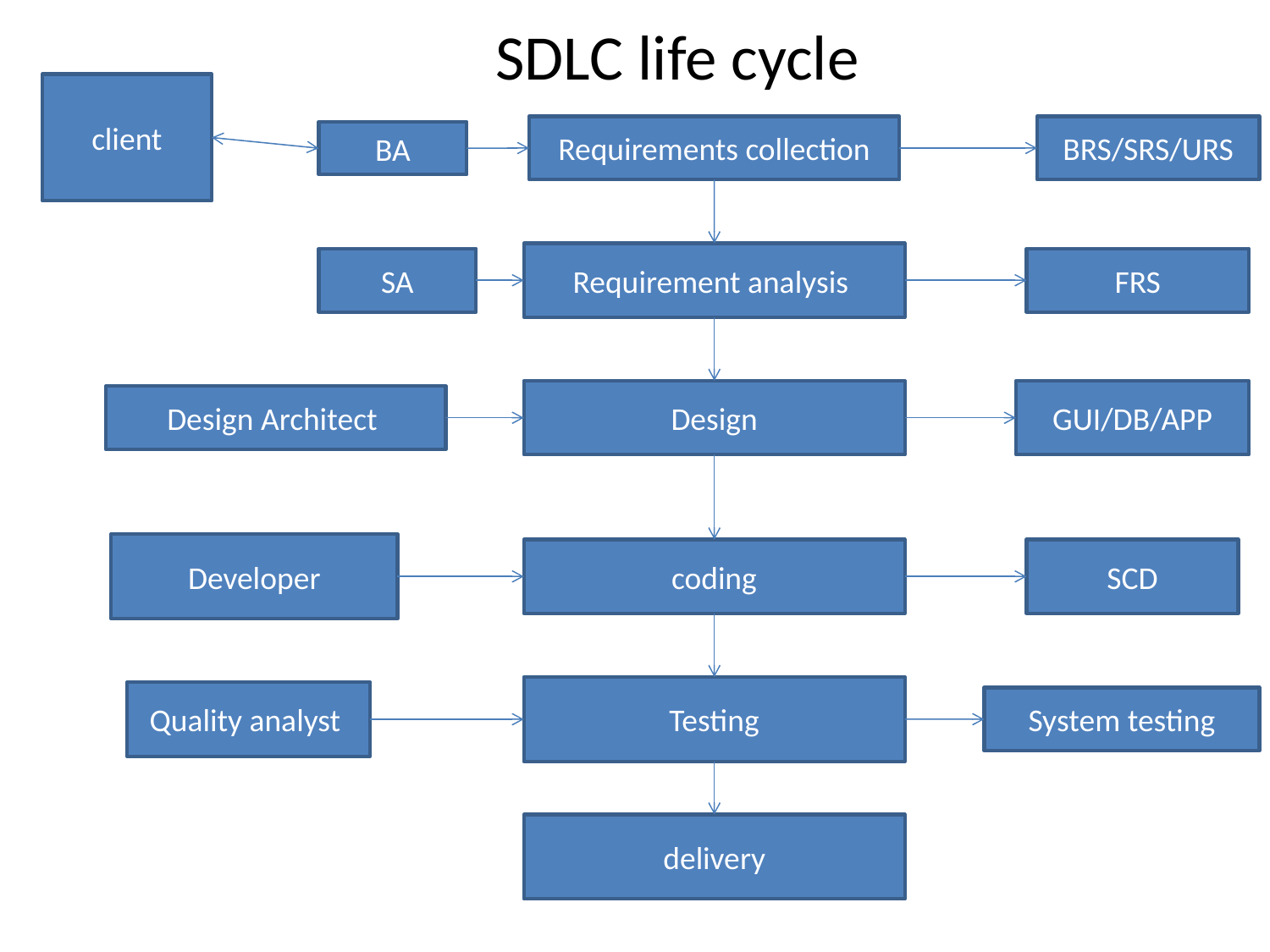

SDLC life cycle
client
Requirements collection
BRS/SRS/URS
BA
Requirement analysis
SA
FRS
Design
GUI/DB/APP
Design Architect
Developer
coding
SCD
Testing
Quality analyst
System testing
delivery